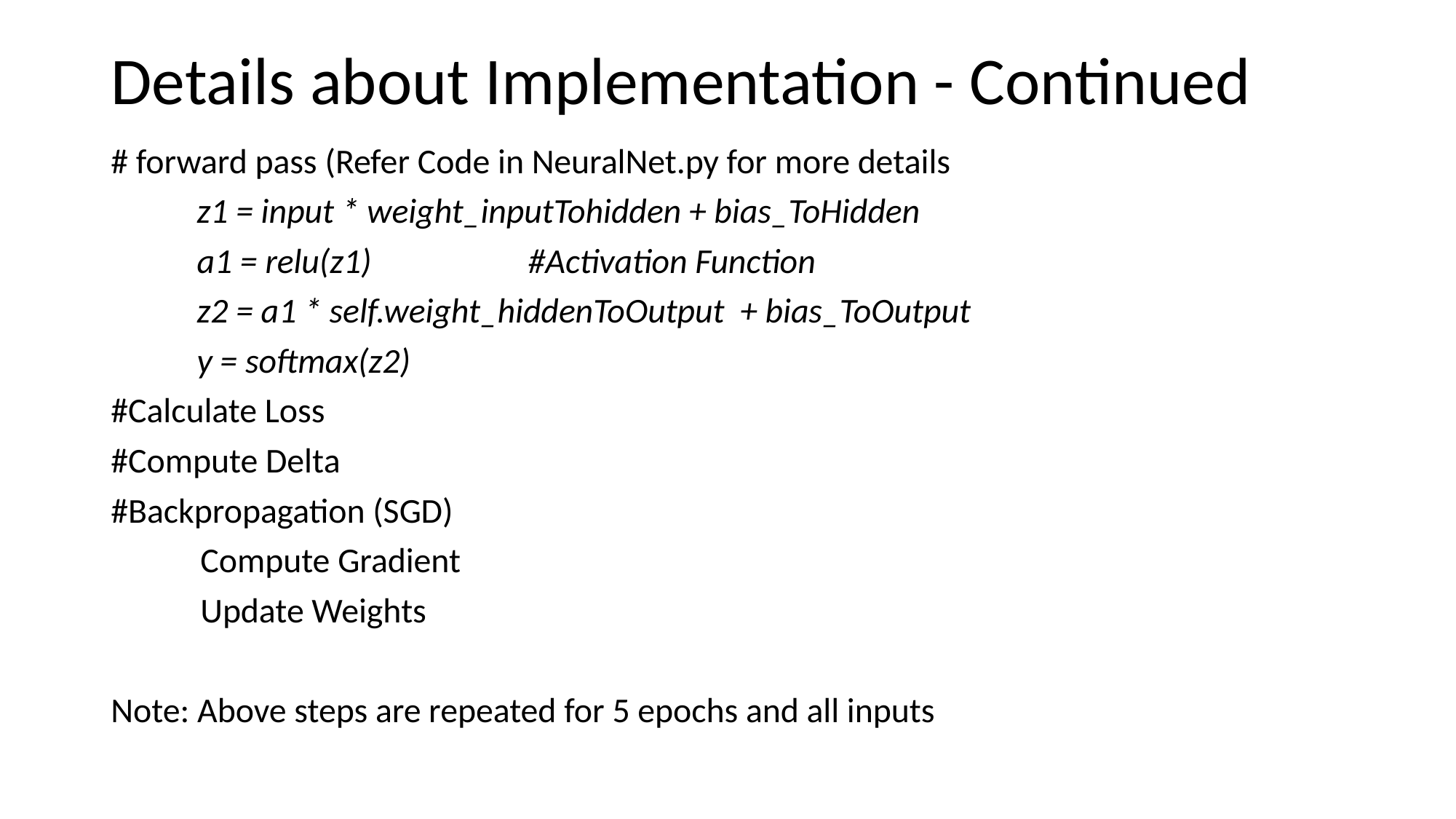

# Details about Implementation - Continued
# forward pass (Refer Code in NeuralNet.py for more details
           z1 = input * weight_inputTohidden + bias_ToHidden
           a1 = relu(z1)                    #Activation Function
           z2 = a1 * self.weight_hiddenToOutput  + bias_ToOutput
           y = softmax(z2)
#Calculate Loss
#Compute Delta
#Backpropagation (SGD)
	Compute Gradient
	Update Weights

Note: Above steps are repeated for 5 epochs and all inputs